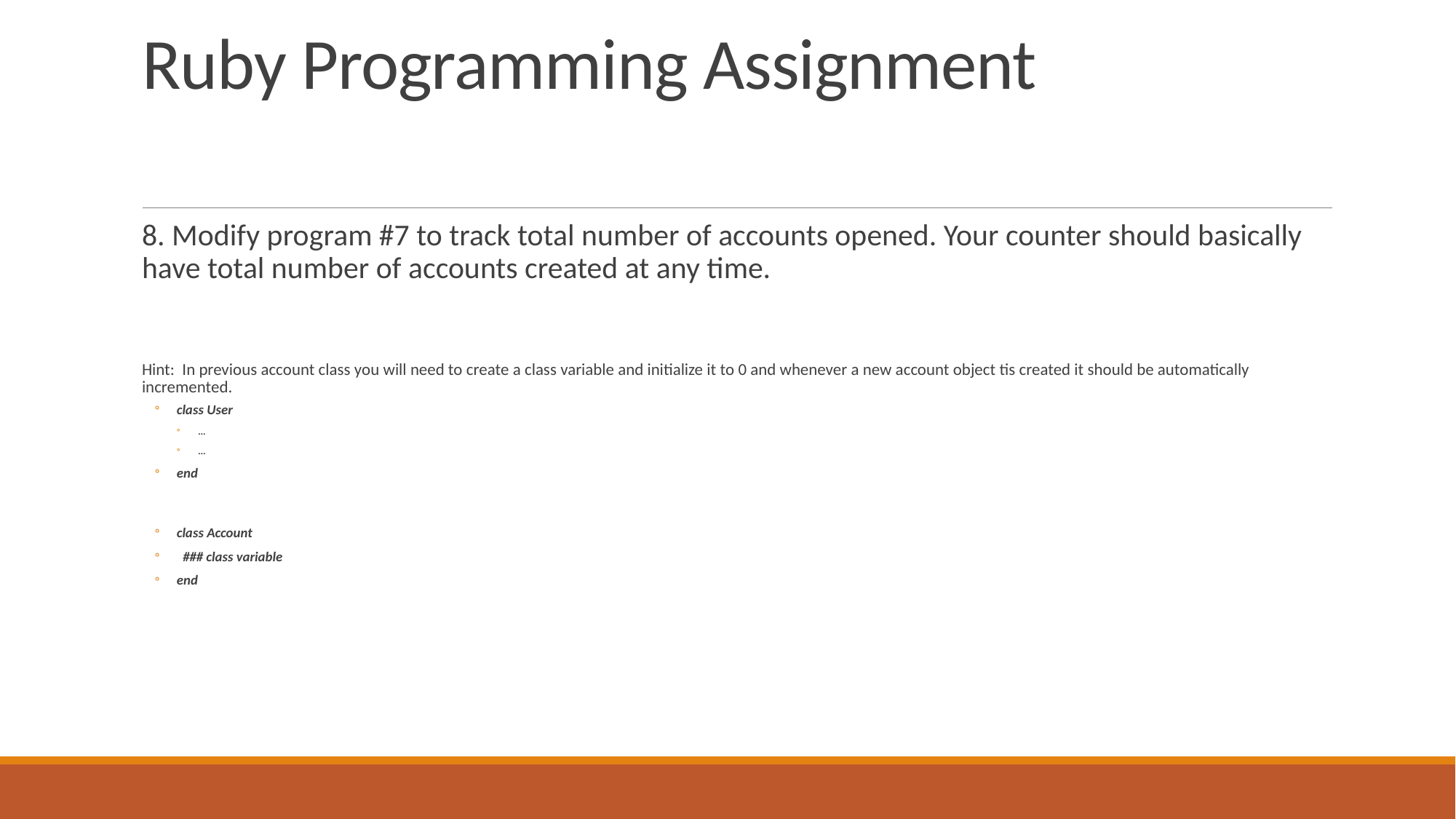

# Ruby Programming Assignment
8. Modify program #7 to track total number of accounts opened. Your counter should basically have total number of accounts created at any time.

Hint:  In previous account class you will need to create a class variable and initialize it to 0 and whenever a new account object tis created it should be automatically incremented.
class User
…
…
end

class Account
  ### class variable
end